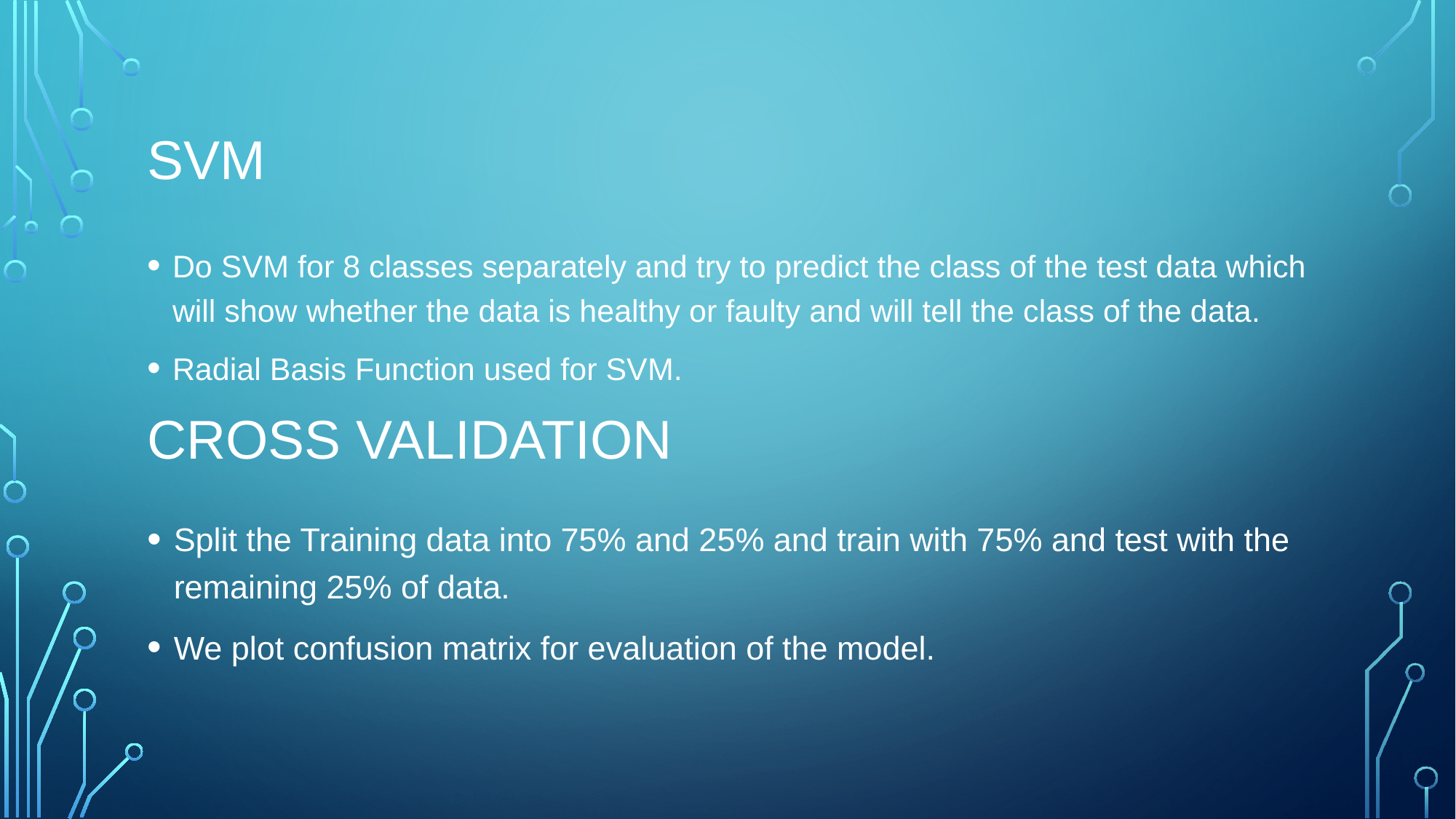

# Svm
Do SVM for 8 classes separately and try to predict the class of the test data which will show whether the data is healthy or faulty and will tell the class of the data.
Radial Basis Function used for SVM.

Cross validation
Split the Training data into 75% and 25% and train with 75% and test with the remaining 25% of data.
We plot confusion matrix for evaluation of the model.